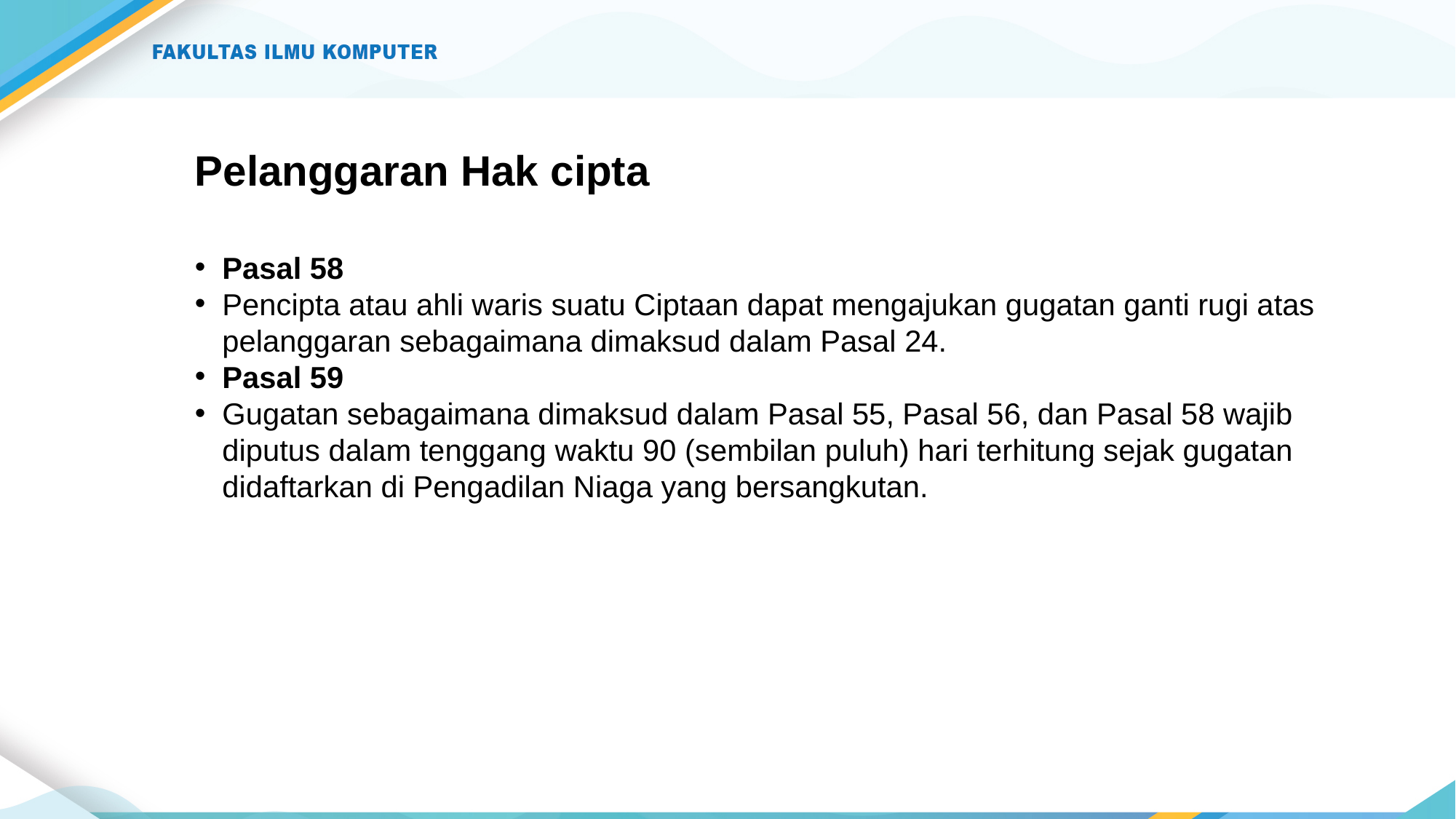

# Pelanggaran Hak cipta
Pasal 58
Pencipta atau ahli waris suatu Ciptaan dapat mengajukan gugatan ganti rugi atas pelanggaran sebagaimana dimaksud dalam Pasal 24.
Pasal 59
Gugatan sebagaimana dimaksud dalam Pasal 55, Pasal 56, dan Pasal 58 wajib diputus dalam tenggang waktu 90 (sembilan puluh) hari terhitung sejak gugatan didaftarkan di Pengadilan Niaga yang bersangkutan.